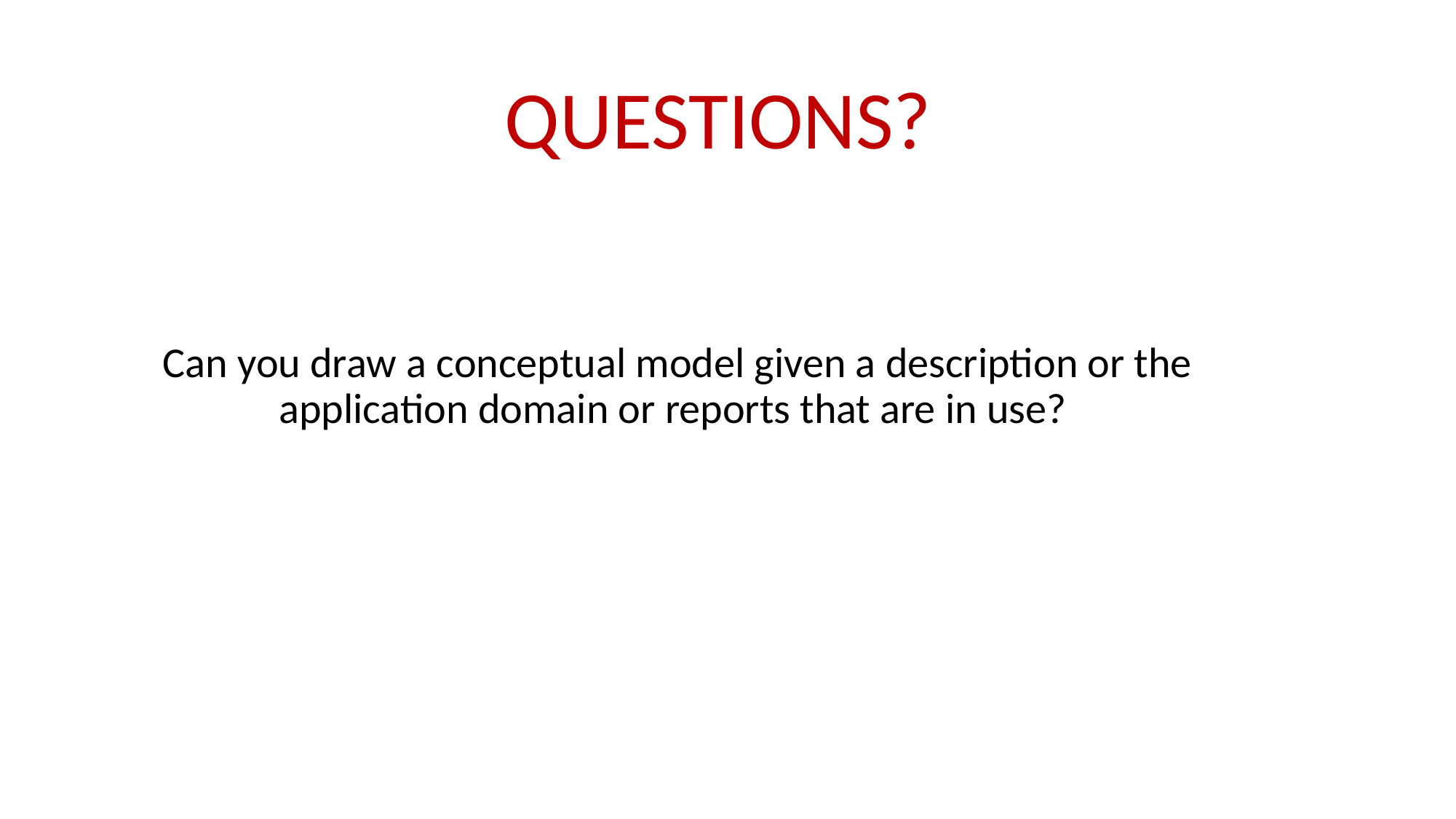

# QUESTIONS?
Can you draw a conceptual model given a description or the application domain or reports that are in use?